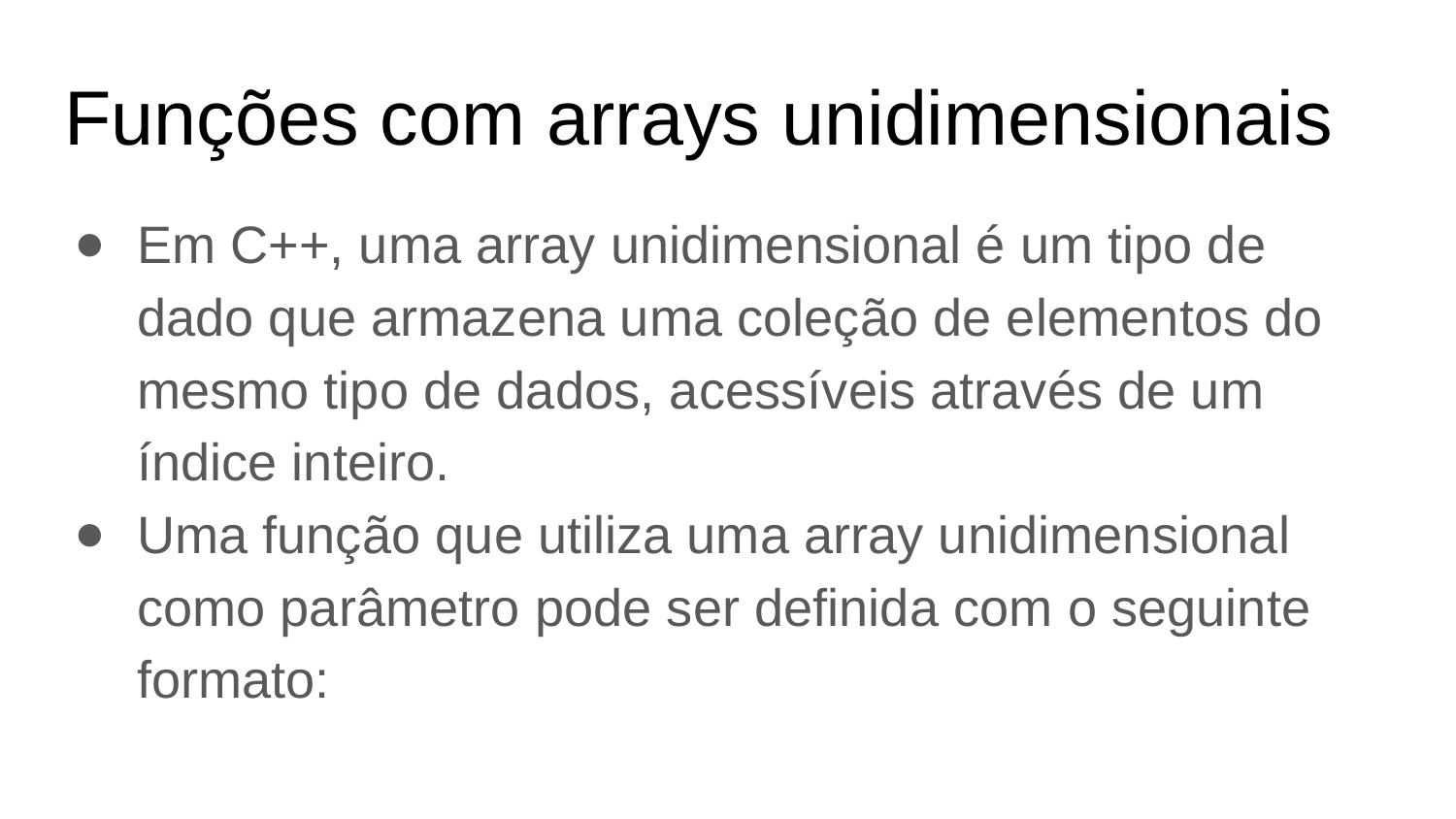

# Funções com arrays unidimensionais
Em C++, uma array unidimensional é um tipo de dado que armazena uma coleção de elementos do mesmo tipo de dados, acessíveis através de um índice inteiro.
Uma função que utiliza uma array unidimensional como parâmetro pode ser definida com o seguinte formato: